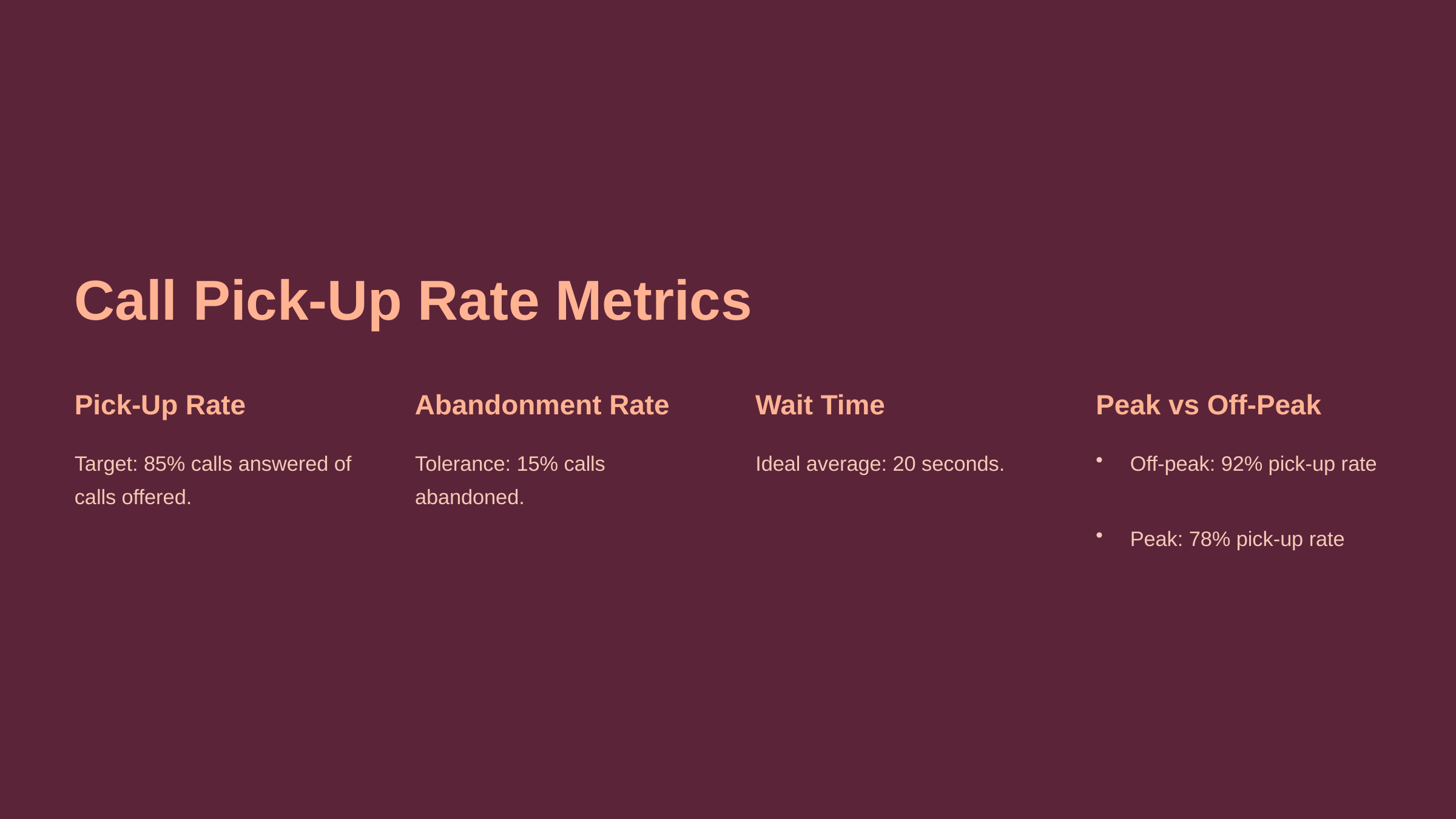

Call Pick-Up Rate Metrics
Pick-Up Rate
Abandonment Rate
Wait Time
Peak vs Off-Peak
Target: 85% calls answered of calls offered.
Tolerance: 15% calls abandoned.
Ideal average: 20 seconds.
Off-peak: 92% pick-up rate
Peak: 78% pick-up rate